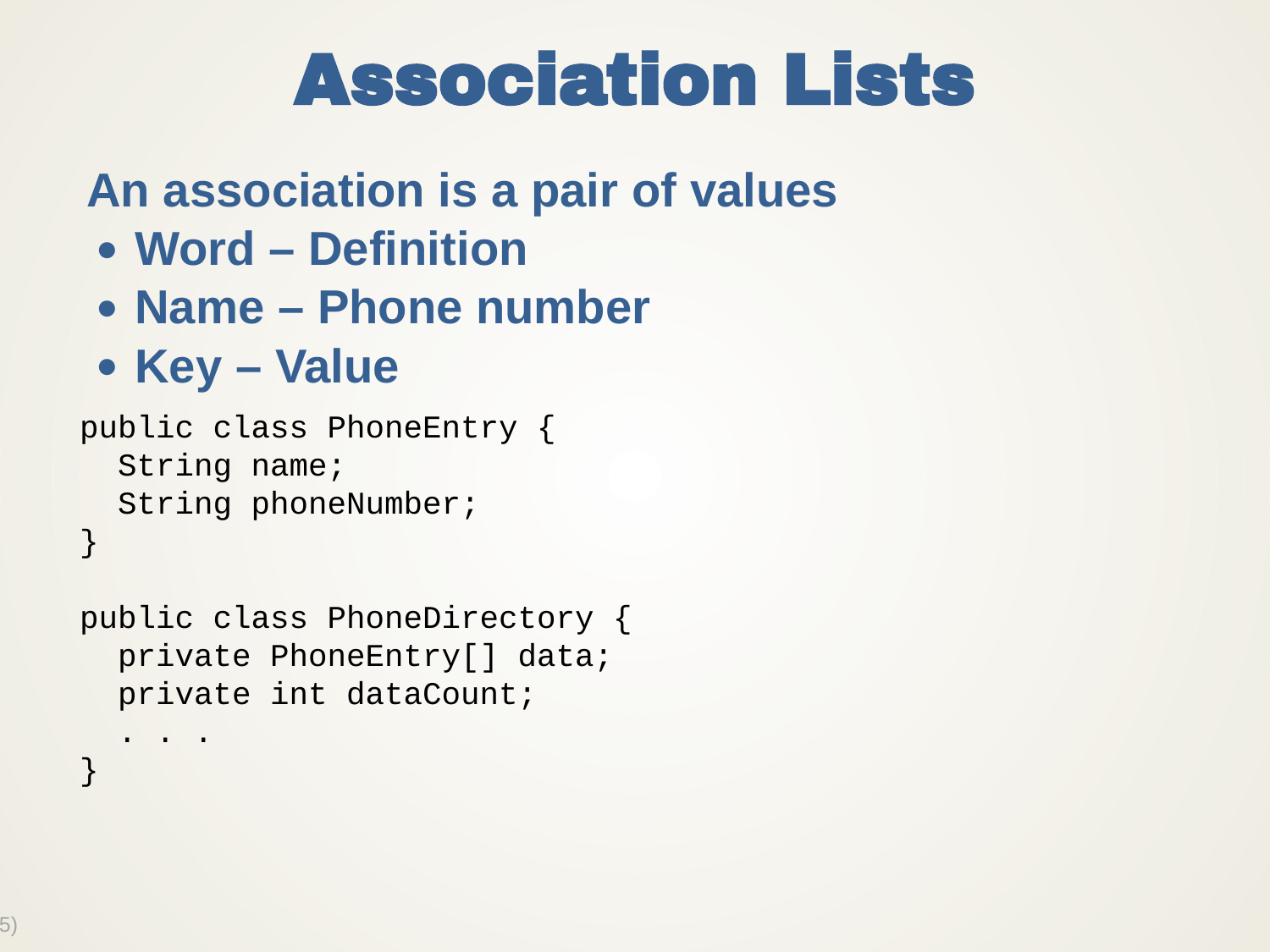

# Association Lists
An association is a pair of values
Word – Definition
Name – Phone number
Key – Value
public class PhoneEntry {
  String name;
  String phoneNumber;
}

public class PhoneDirectory {
  private PhoneEntry[] data;
  private int dataCount;
  . . .
}